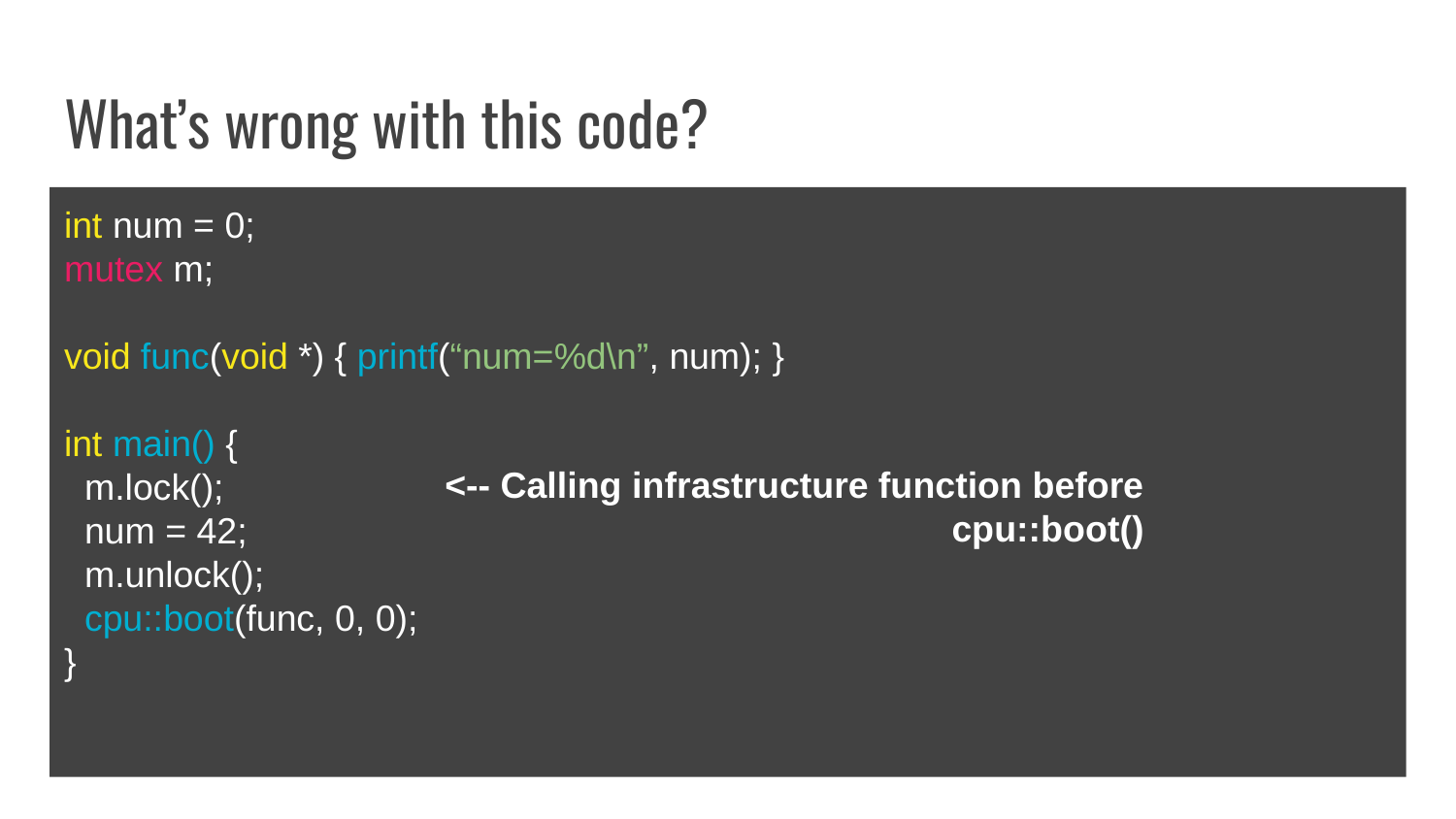

# What’s wrong with this code?
int num = 0;
mutex m;

void func(void *) { printf(“num=%d\n”, num); }

int main() {
  m.lock();
  num = 42;
  m.unlock();
  cpu::boot(func, 0, 0);
}

<-- Calling infrastructure function before cpu::boot()